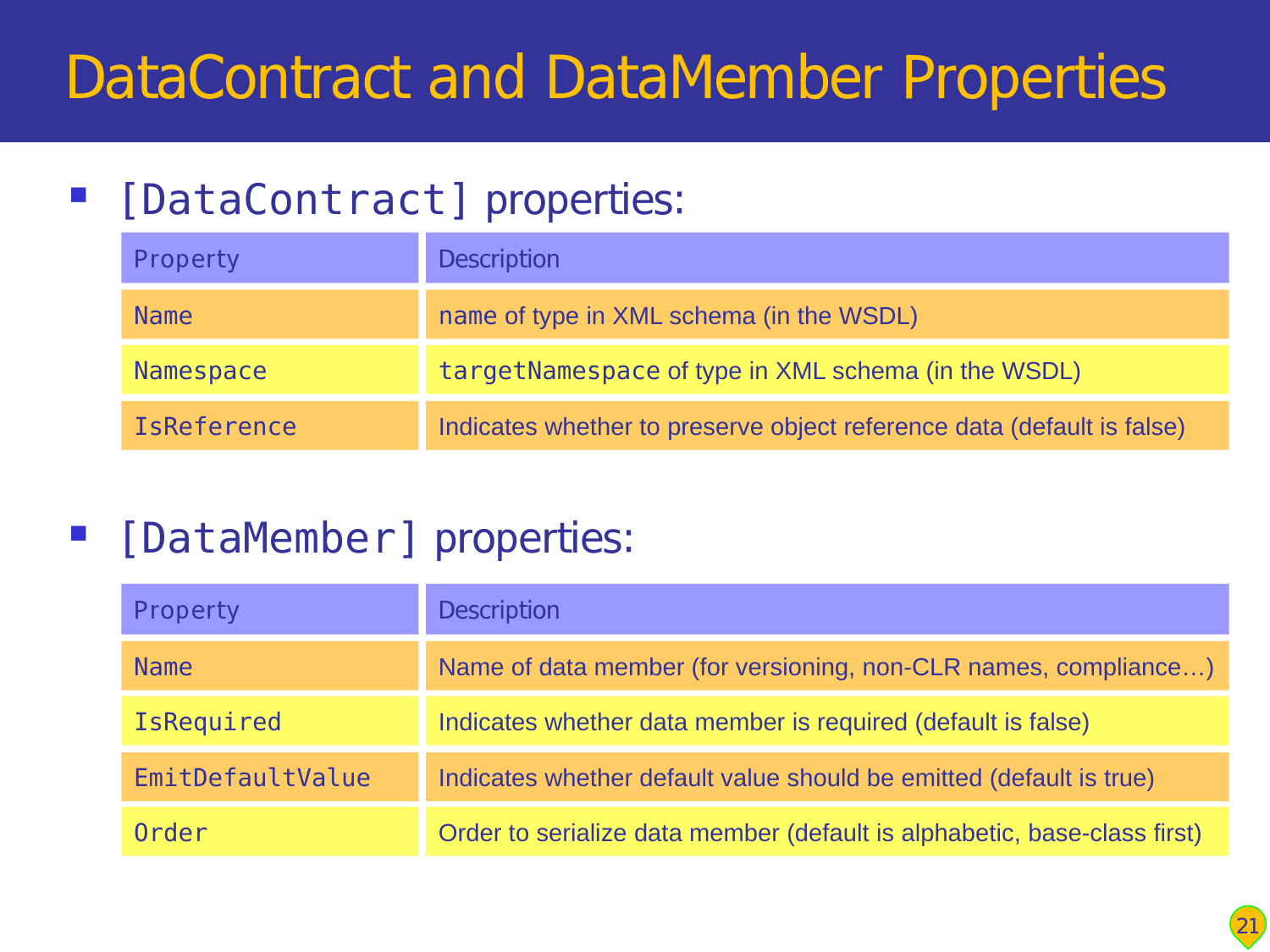

# DataContract and DataMember Properties
[DataContract] properties:

[DataMember] properties:

Property
Description
Name
name of type in XML schema (in the WSDL)
Namespace
targetNamespace of type in XML schema (in the WSDL)
IsReference
Indicates whether to preserve object reference data (default is false)
Property
Description
Name
Name of data member (for versioning, non-CLR names, compliance…)
IsRequired
Indicates whether data member is required (default is false)
EmitDefaultValue
Indicates whether default value should be emitted (default is true)
Order
Order to serialize data member (default is alphabetic, base-class first)
21